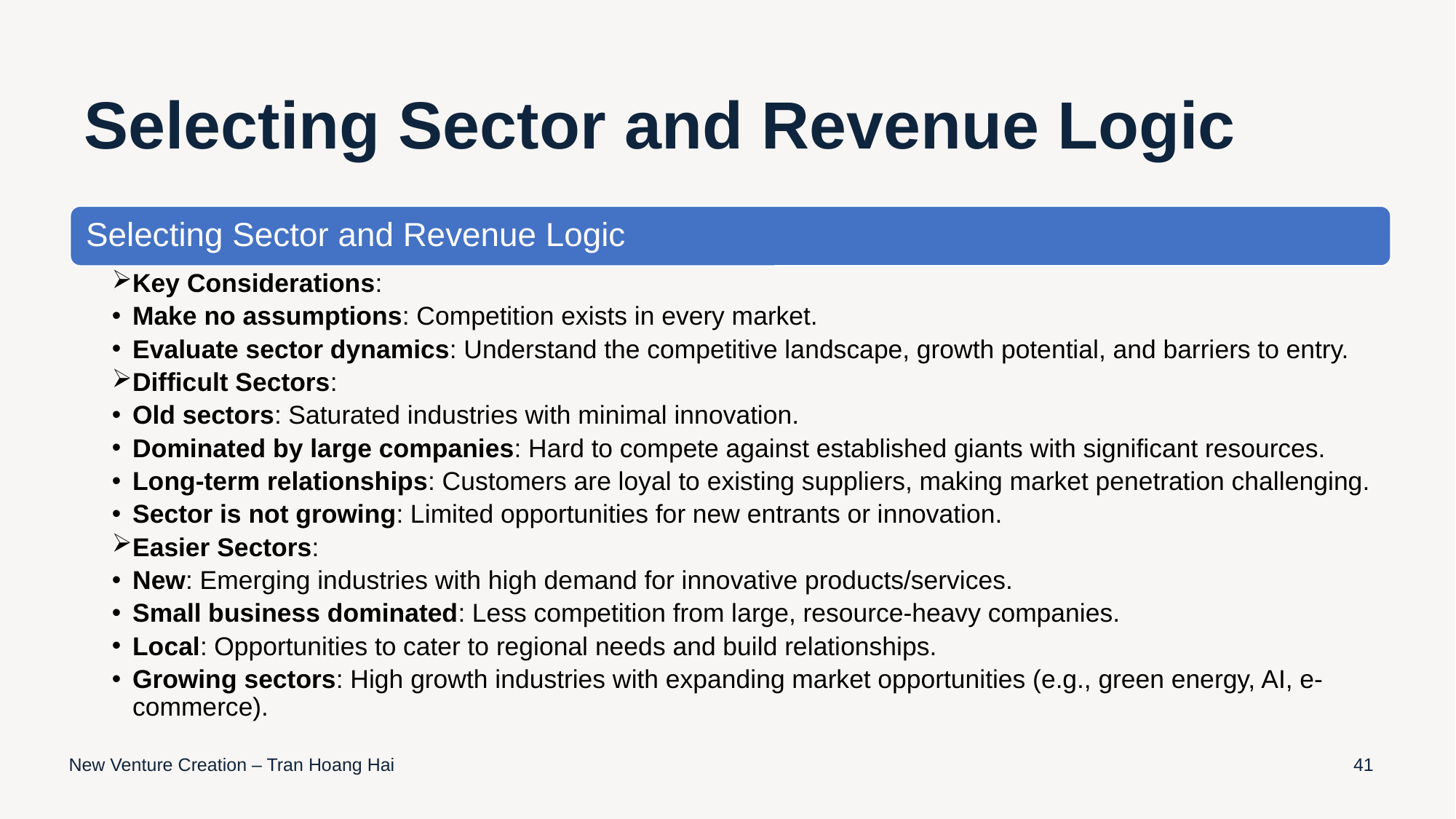

# Selecting Sector and Revenue Logic
Selecting Sector and Revenue Logic
Key Considerations:
Make no assumptions: Competition exists in every market.
Evaluate sector dynamics: Understand the competitive landscape, growth potential, and barriers to entry.
Difficult Sectors:
Old sectors: Saturated industries with minimal innovation.
Dominated by large companies: Hard to compete against established giants with significant resources.
Long-term relationships: Customers are loyal to existing suppliers, making market penetration challenging.
Sector is not growing: Limited opportunities for new entrants or innovation.
Easier Sectors:
New: Emerging industries with high demand for innovative products/services.
Small business dominated: Less competition from large, resource-heavy companies.
Local: Opportunities to cater to regional needs and build relationships.
Growing sectors: High growth industries with expanding market opportunities (e.g., green energy, AI, e-commerce).

New Venture Creation – Tran Hoang Hai
41